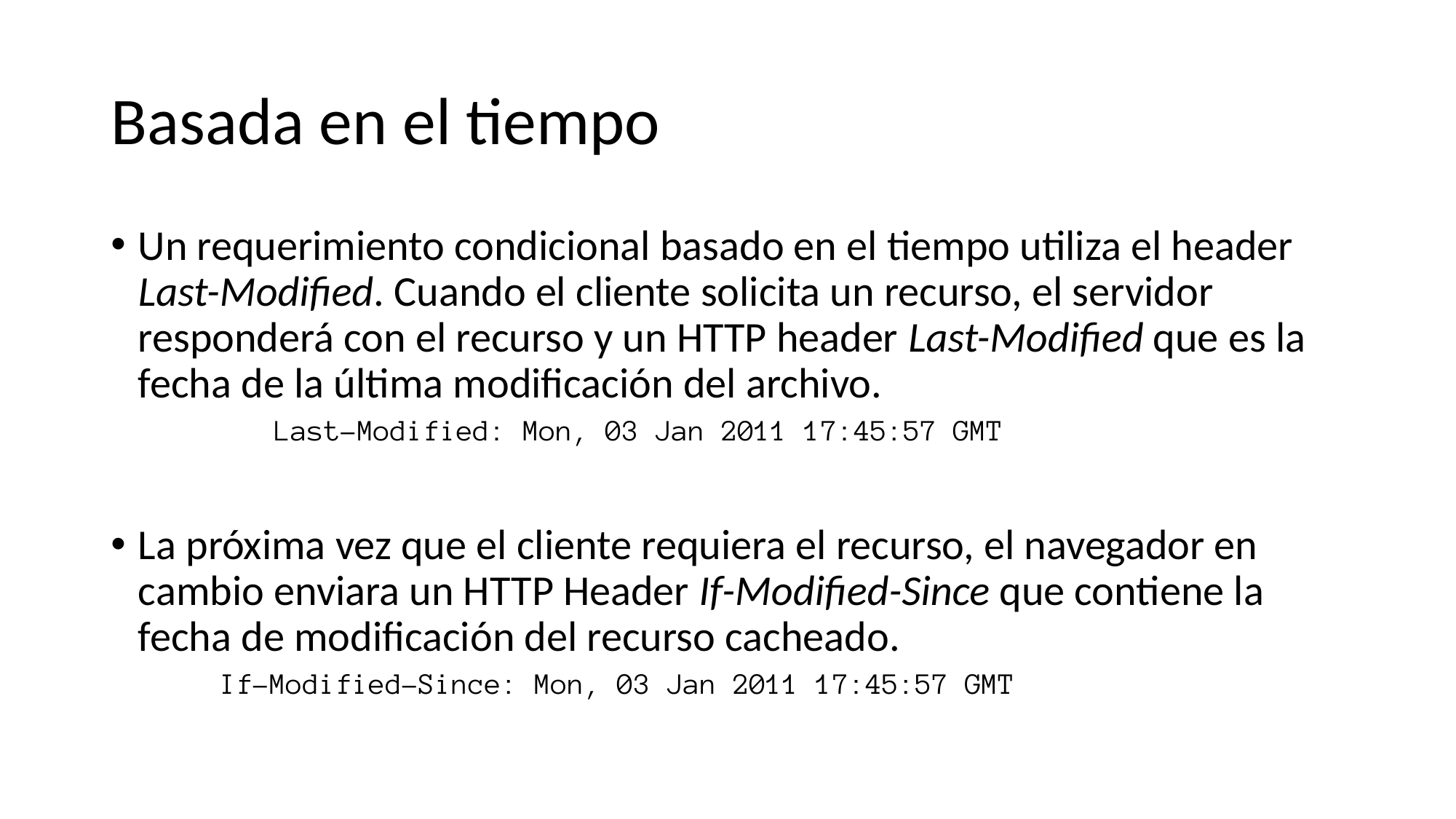

# Basada en el tiempo
Un requerimiento condicional basado en el tiempo utiliza el header Last-Modified. Cuando el cliente solicita un recurso, el servidor responderá con el recurso y un HTTP header Last-Modified que es la fecha de la última modificación del archivo.
	Last-Modified: Mon, 03 Jan 2011 17:45:57 GMT

La próxima vez que el cliente requiera el recurso, el navegador en cambio enviara un HTTP Header If-Modified-Since que contiene la fecha de modificación del recurso cacheado.
If-Modified-Since: Mon, 03 Jan 2011 17:45:57 GMT